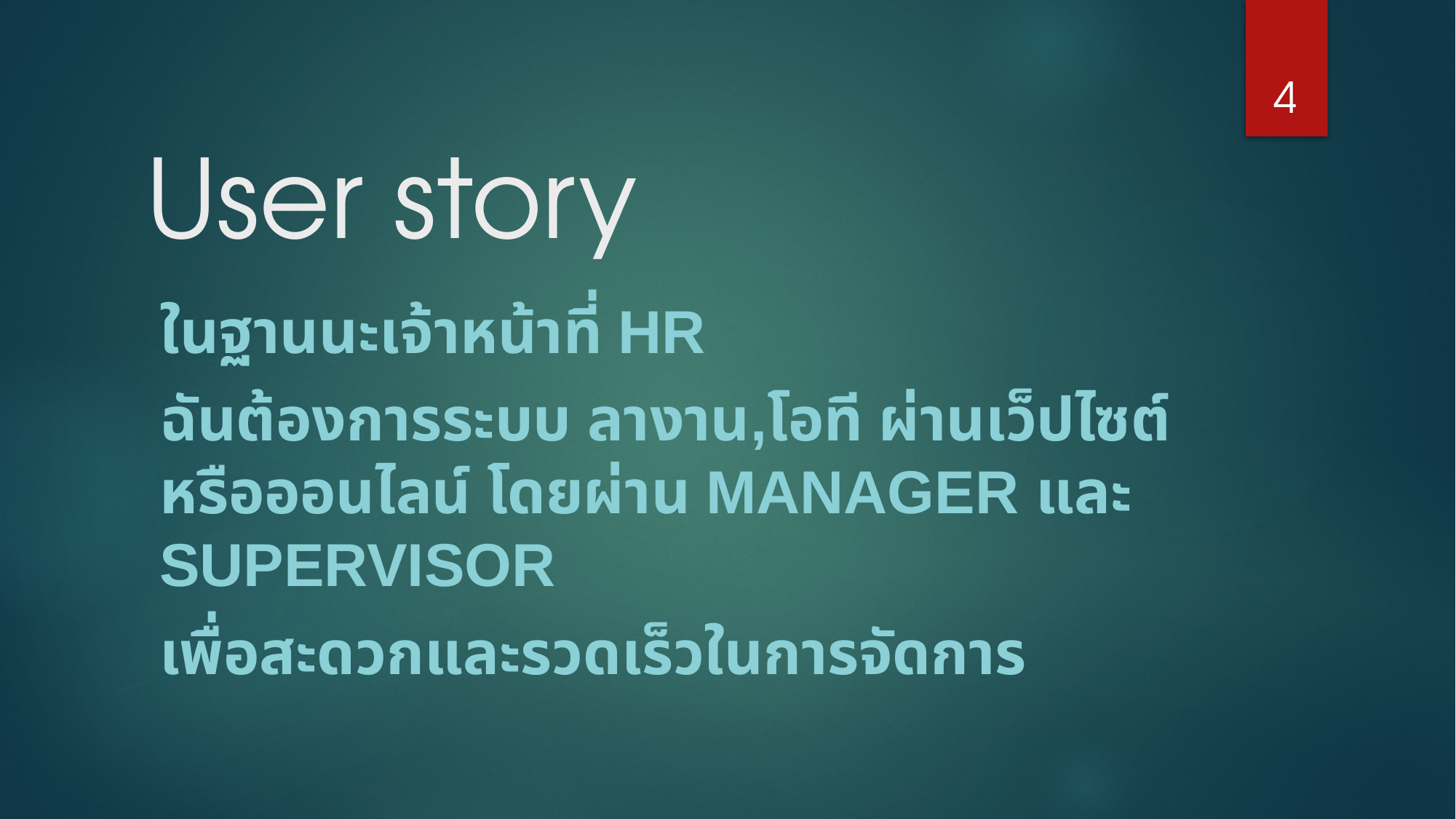

4
# User story
ในฐานนะเจ้าหน้าที่ HR
ฉันต้องการระบบ ลางาน,โอที ผ่านเว็ปไซต์หรือออนไลน์ โดยผ่าน manager และ supervisor
เพื่อสะดวกและรวดเร็วในการจัดการ